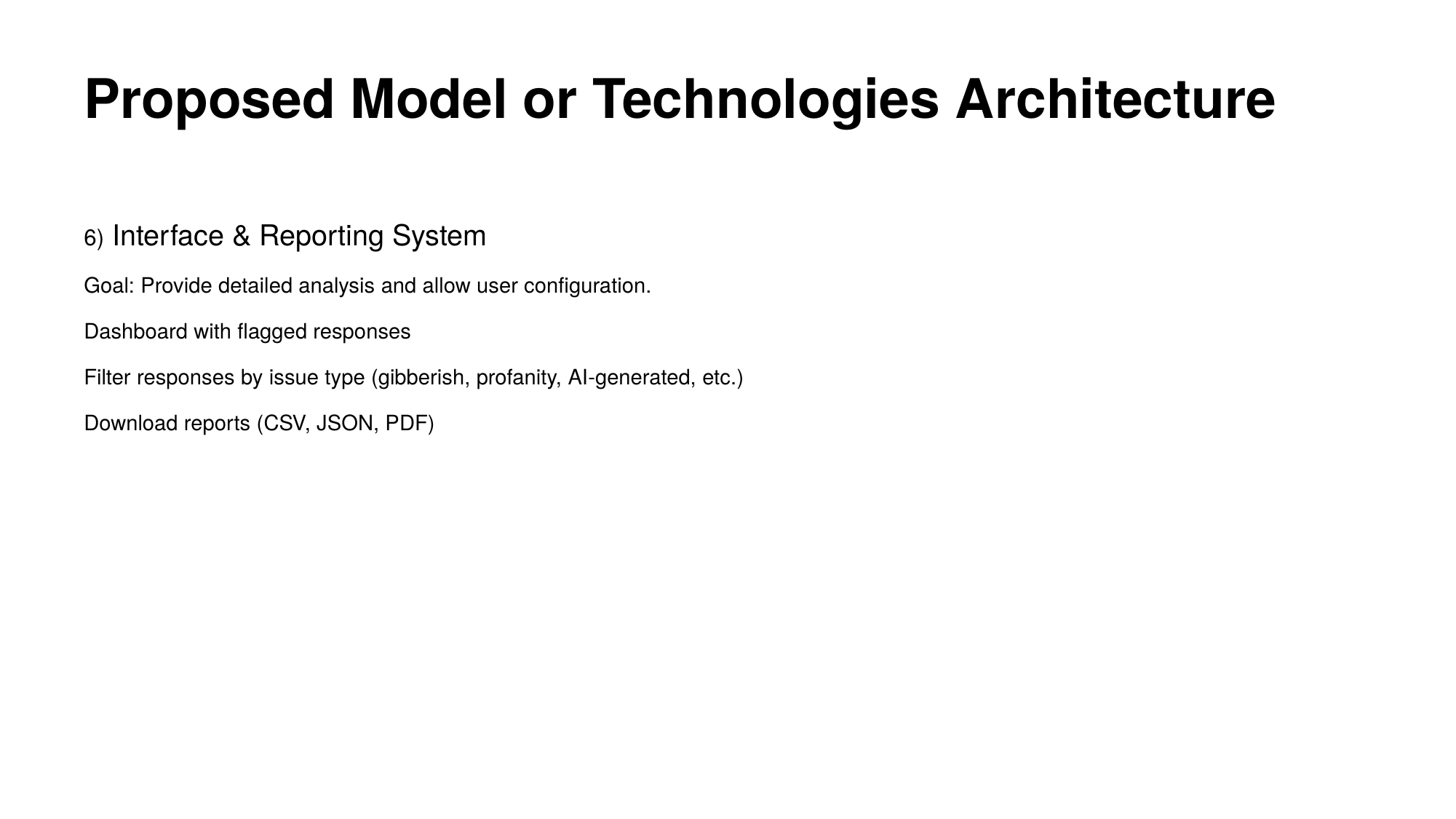

# Proposed Model or Technologies Architecture
6) Interface & Reporting System
Goal: Provide detailed analysis and allow user configuration.
Dashboard with flagged responses
Filter responses by issue type (gibberish, profanity, AI-generated, etc.)
Download reports (CSV, JSON, PDF)